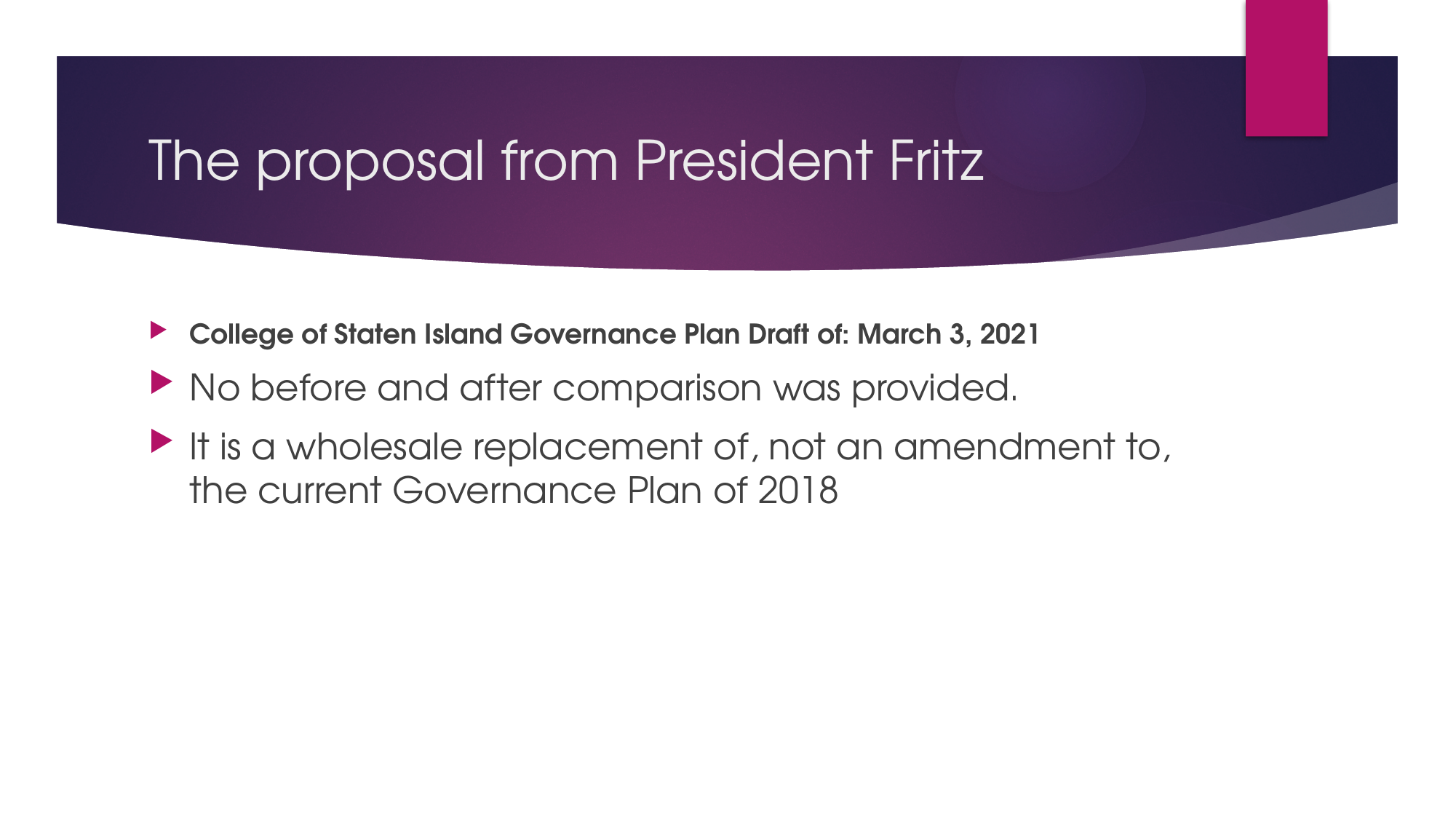

# The proposal from President Fritz
College of Staten Island Governance Plan Draft of: March 3, 2021
No before and after comparison was provided.
It is a wholesale replacement of, not an amendment to, the current Governance Plan of 2018